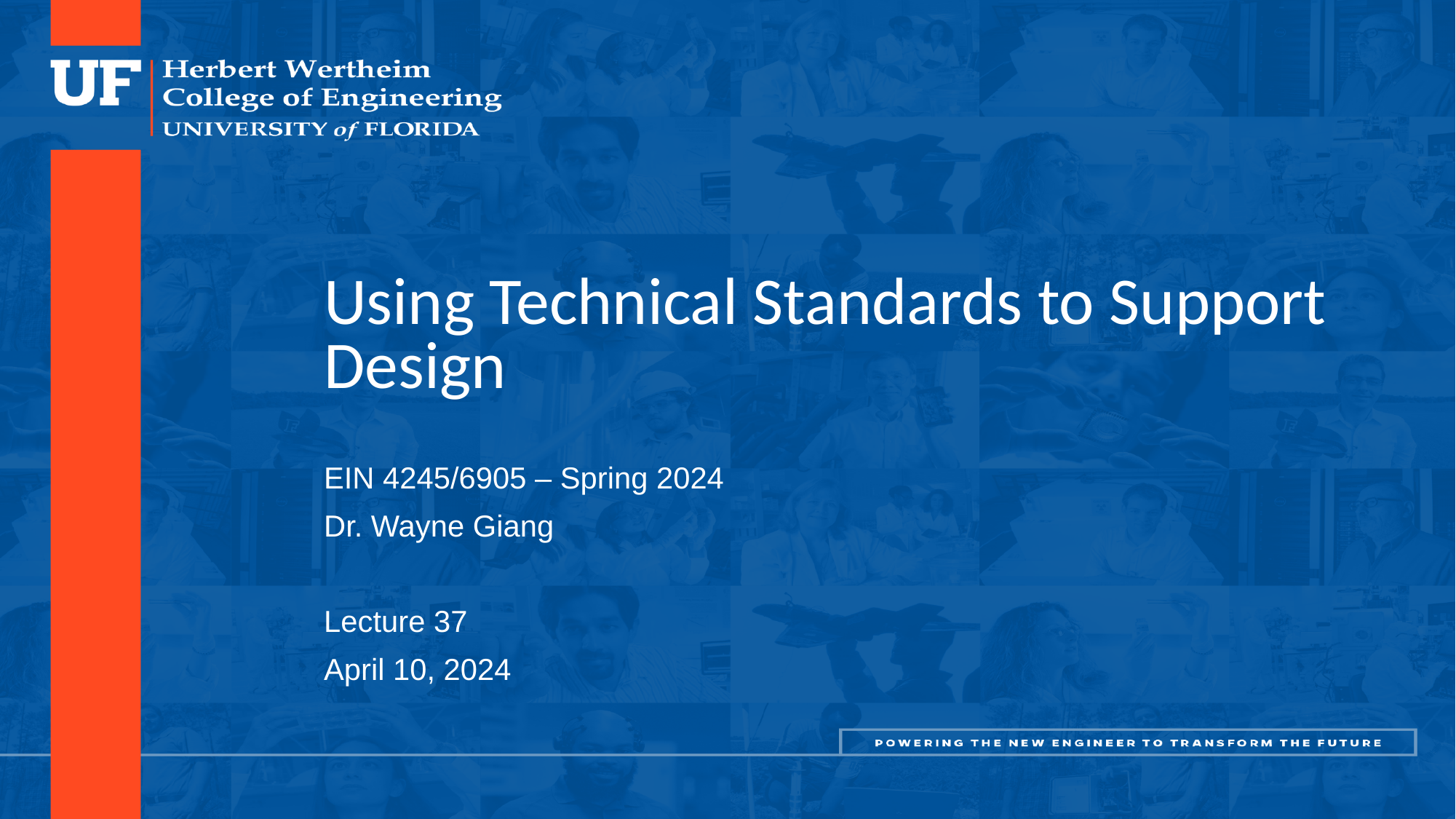

# Using Technical Standards to Support Design
EIN 4245/6905 – Spring 2024
Dr. Wayne Giang

Lecture 37
April 10, 2024